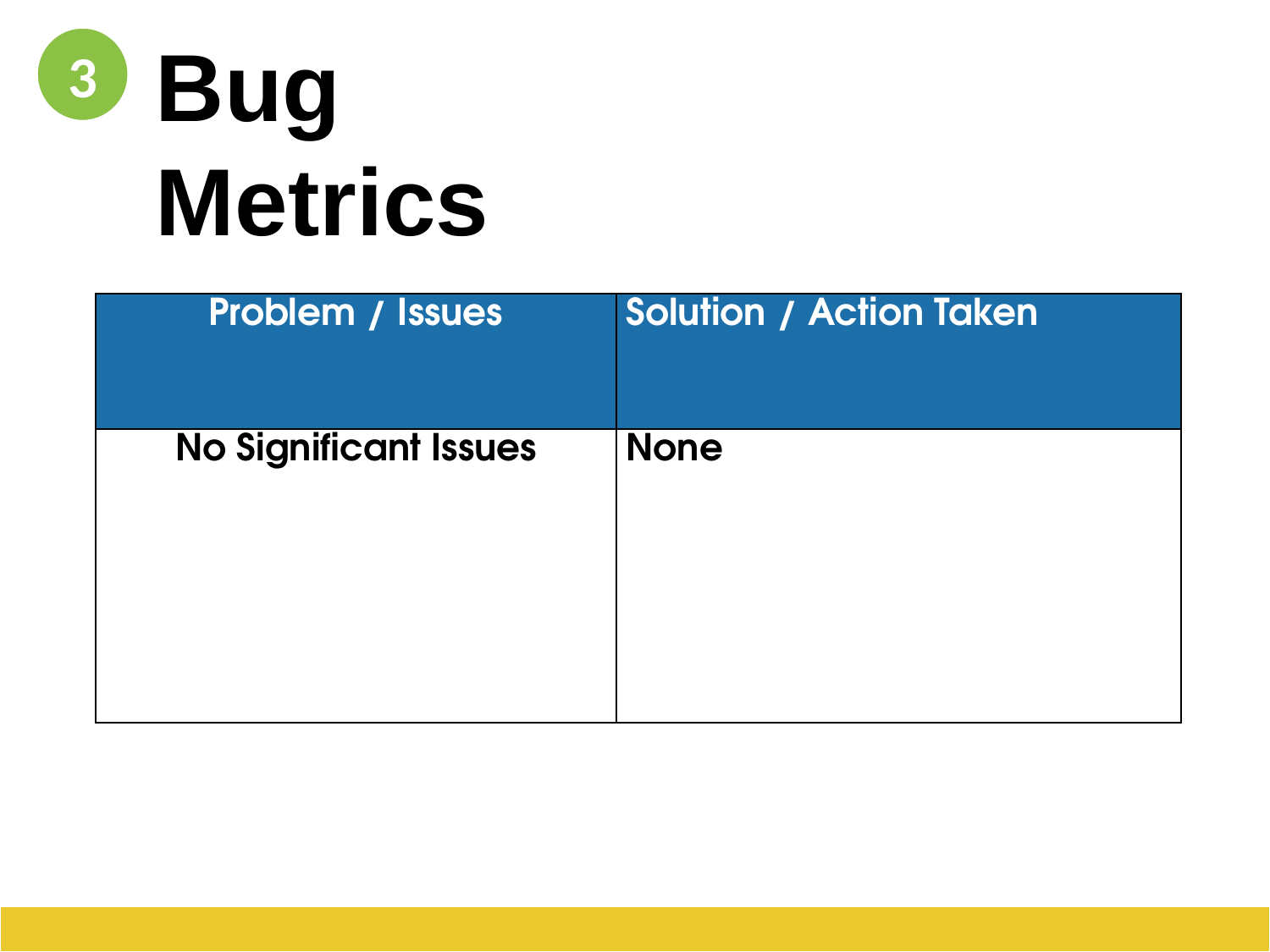

Bug Metrics
3
| Problem / Issues | Solution / Action Taken |
| --- | --- |
| No Significant Issues | None |